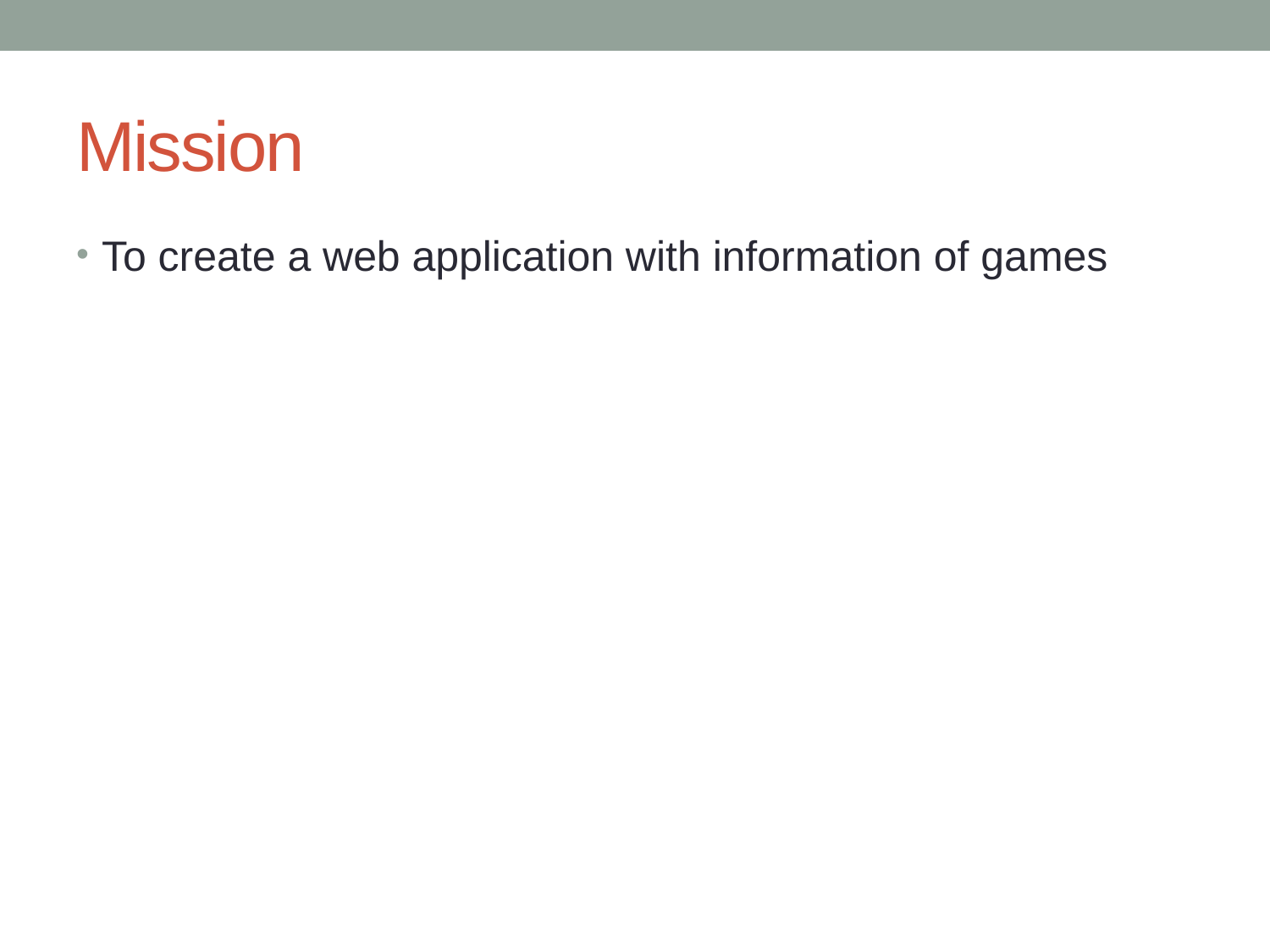

# Mission
To create a web application with information of games